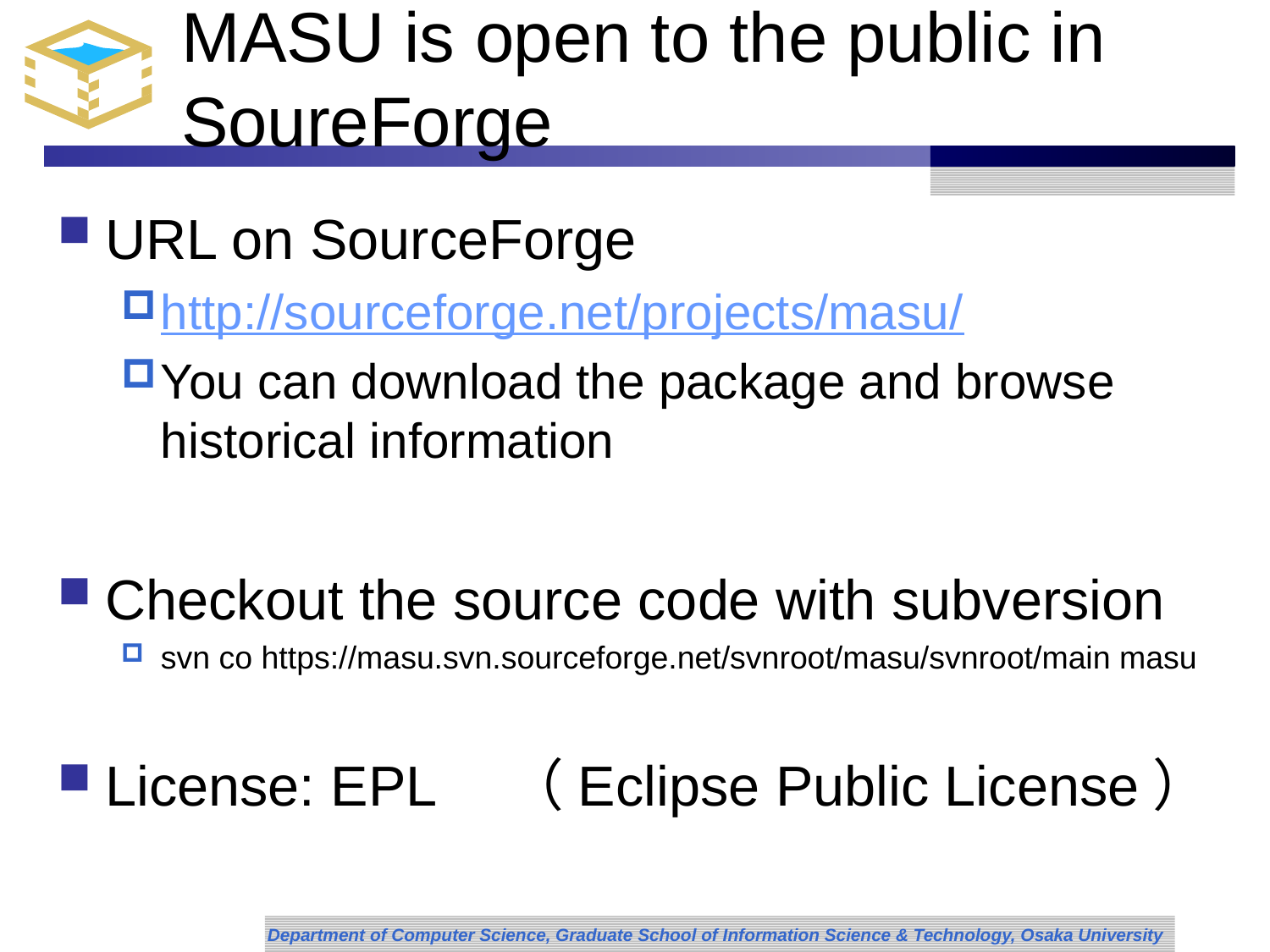

# MASU is open to the public in SoureForge
URL on SourceForge
http://sourceforge.net/projects/masu/
You can download the package and browse historical information

Checkout the source code with subversion
svn co https://masu.svn.sourceforge.net/svnroot/masu/svnroot/main masu

License: EPL　（Eclipse Public License）